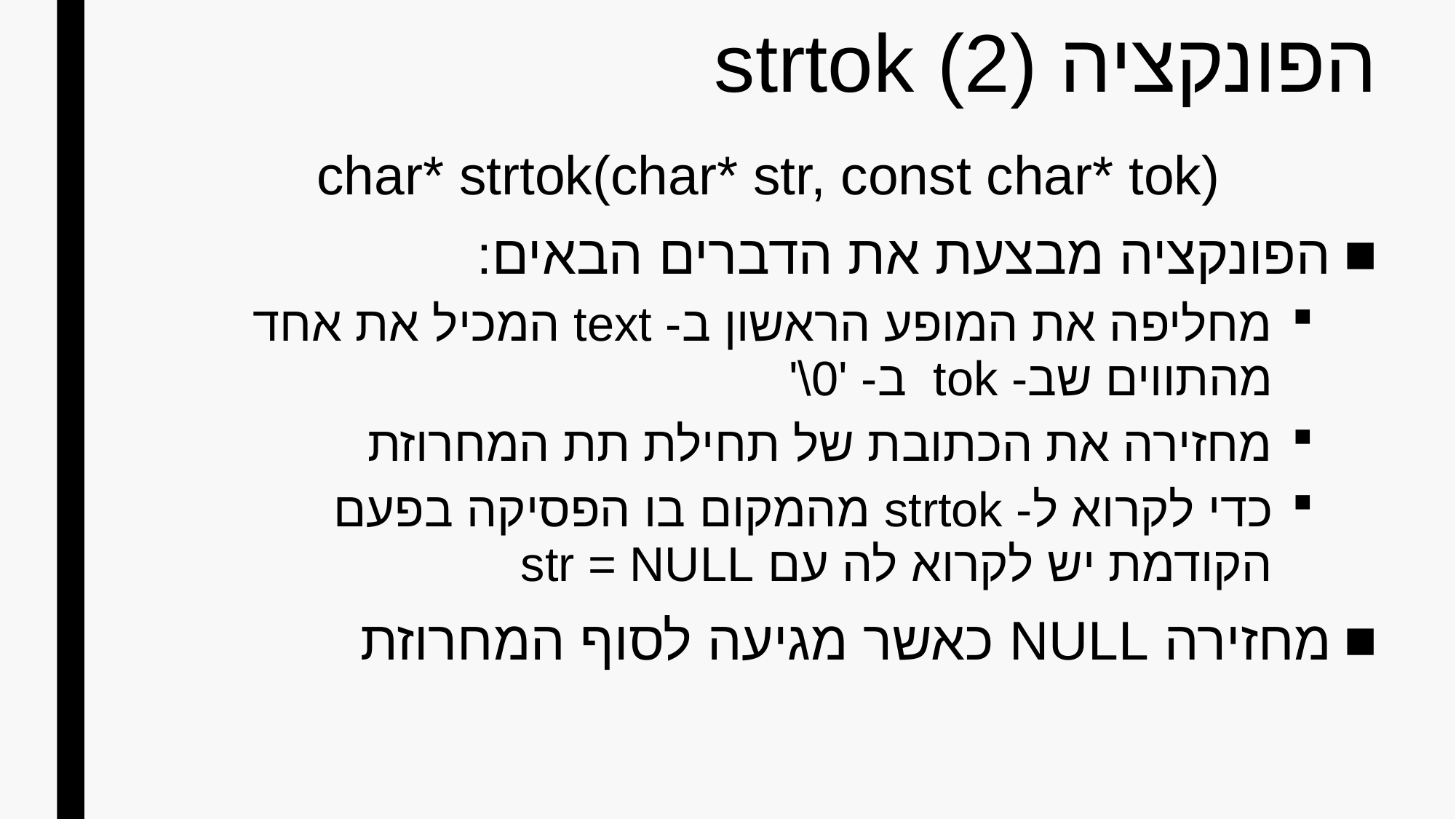

# הפונקציה strtok (2)
char* strtok(char* str, const char* tok)
הפונקציה מבצעת את הדברים הבאים:
מחליפה את המופע הראשון ב- text המכיל את אחד מהתווים שב- tok  ב- '0\'
מחזירה את הכתובת של תחילת תת המחרוזת
כדי לקרוא ל- strtok מהמקום בו הפסיקה בפעם הקודמת יש לקרוא לה עם str = NULL
מחזירה NULL כאשר מגיעה לסוף המחרוזת